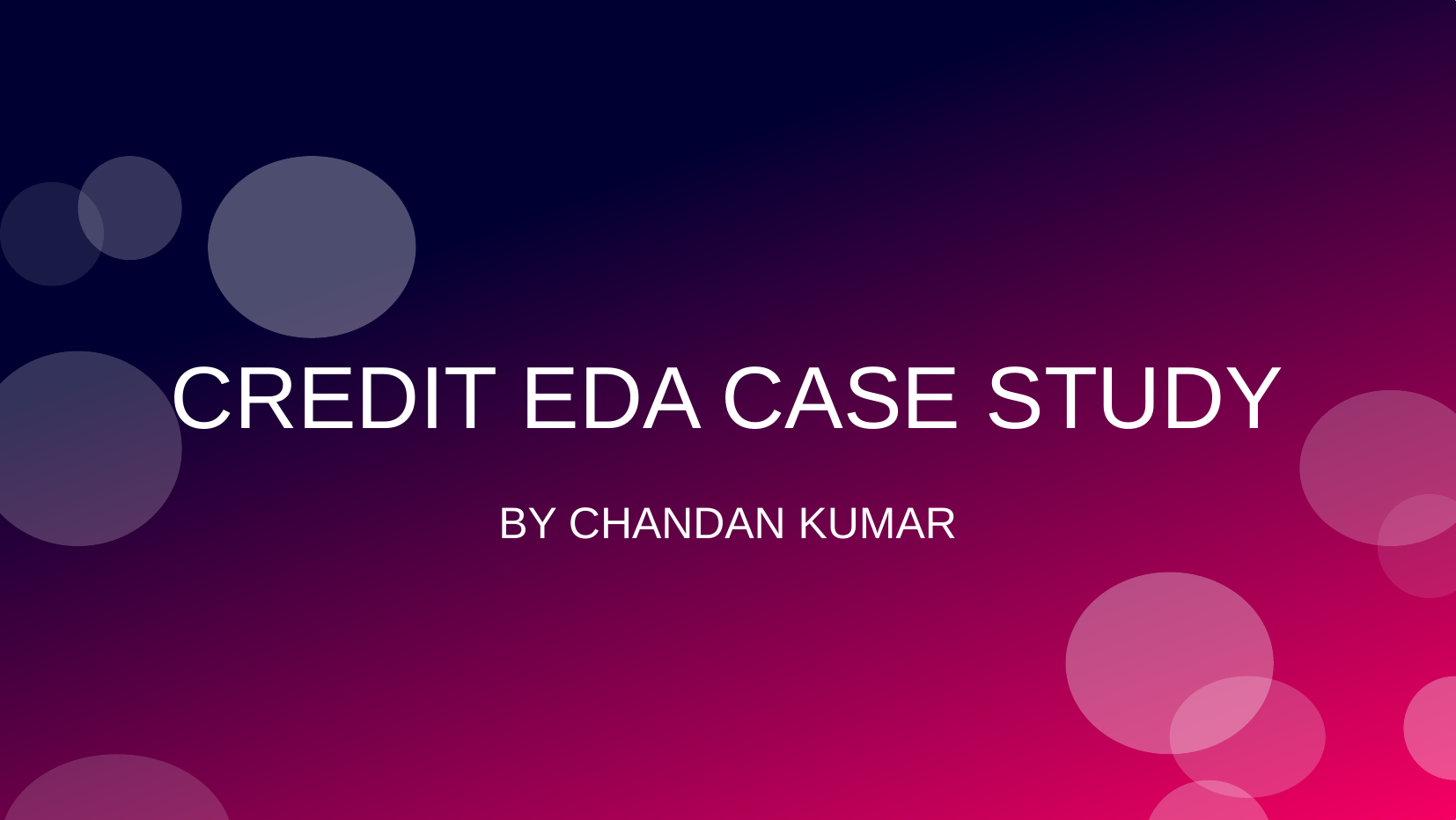

# CREDIT EDA CASE STUDY
BY CHANDAN KUMAR